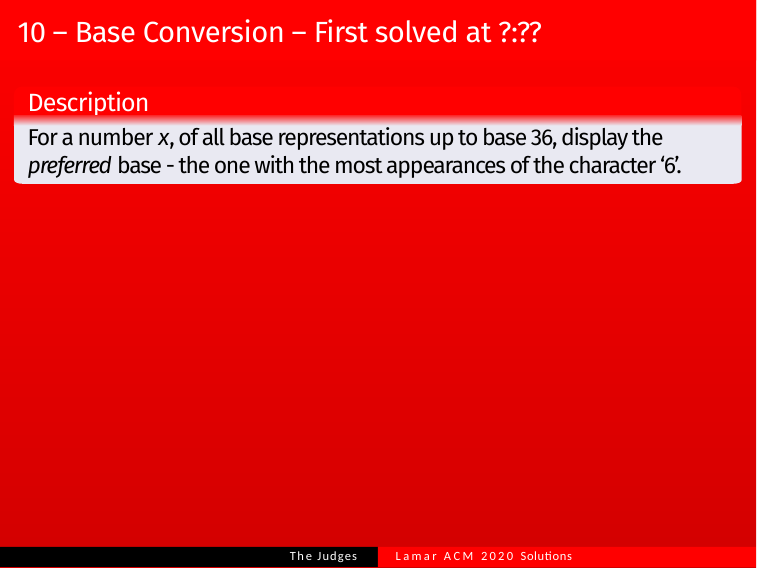

# 10 – Base Conversion – First solved at ?:??
Description
For a number x, of all base representations up to base 36, display the preferred base - the one with the most appearances of the character ‘6’.

Lamar ACM 2020 Solutions
The Judges